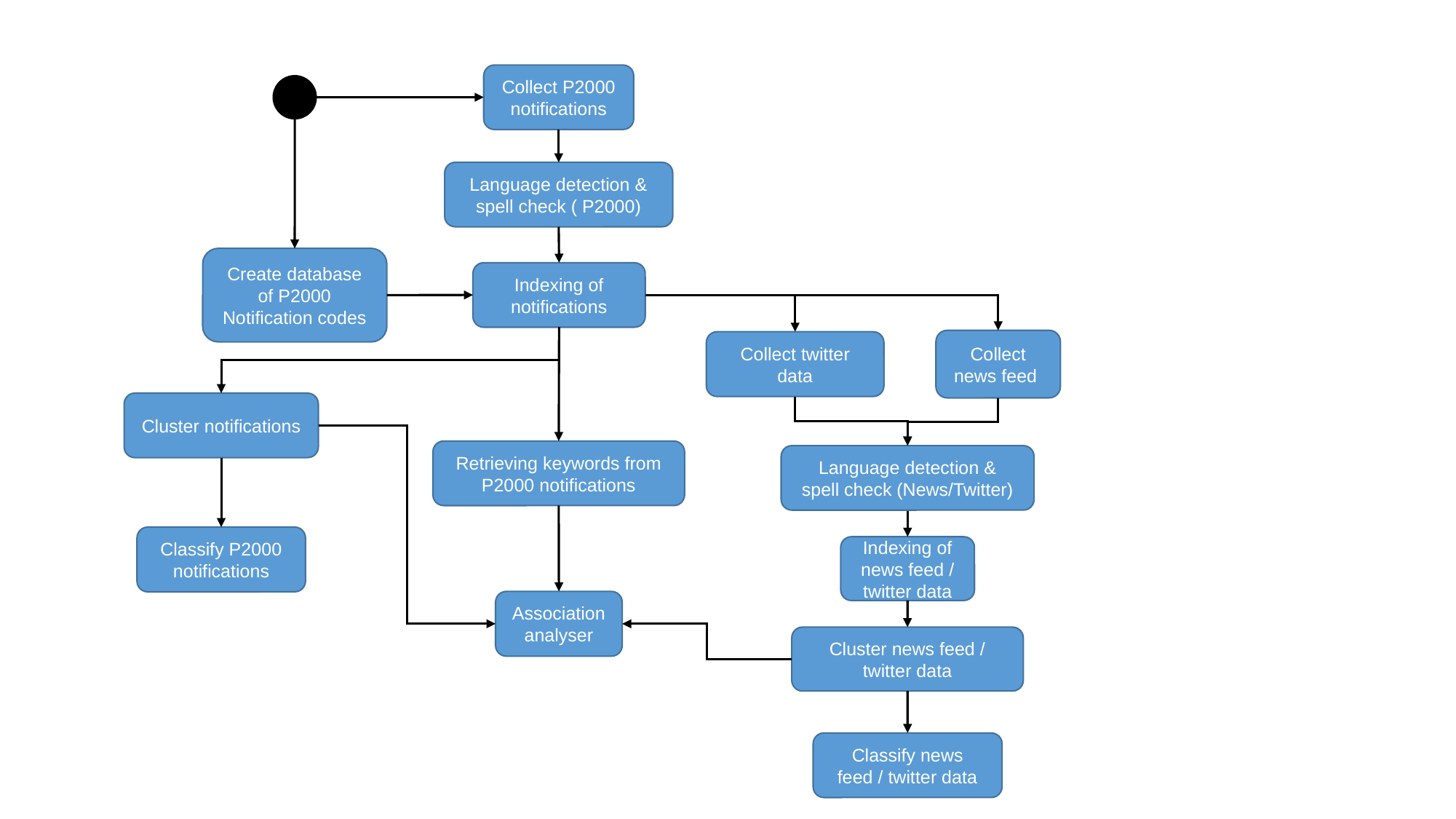

Collect P2000 notifications

Language detection &
spell check ( P2000)
Create database of P2000 Notification codes
Indexing of notifications
Collect news feed
Collect twitter data
Cluster notifications
Retrieving keywords from
P2000 notifications
Language detection &
spell check (News/Twitter)
Classify P2000 notifications
Indexing of news feed /
twitter data
Association analyser
Cluster news feed / twitter data
Classify news feed / twitter data